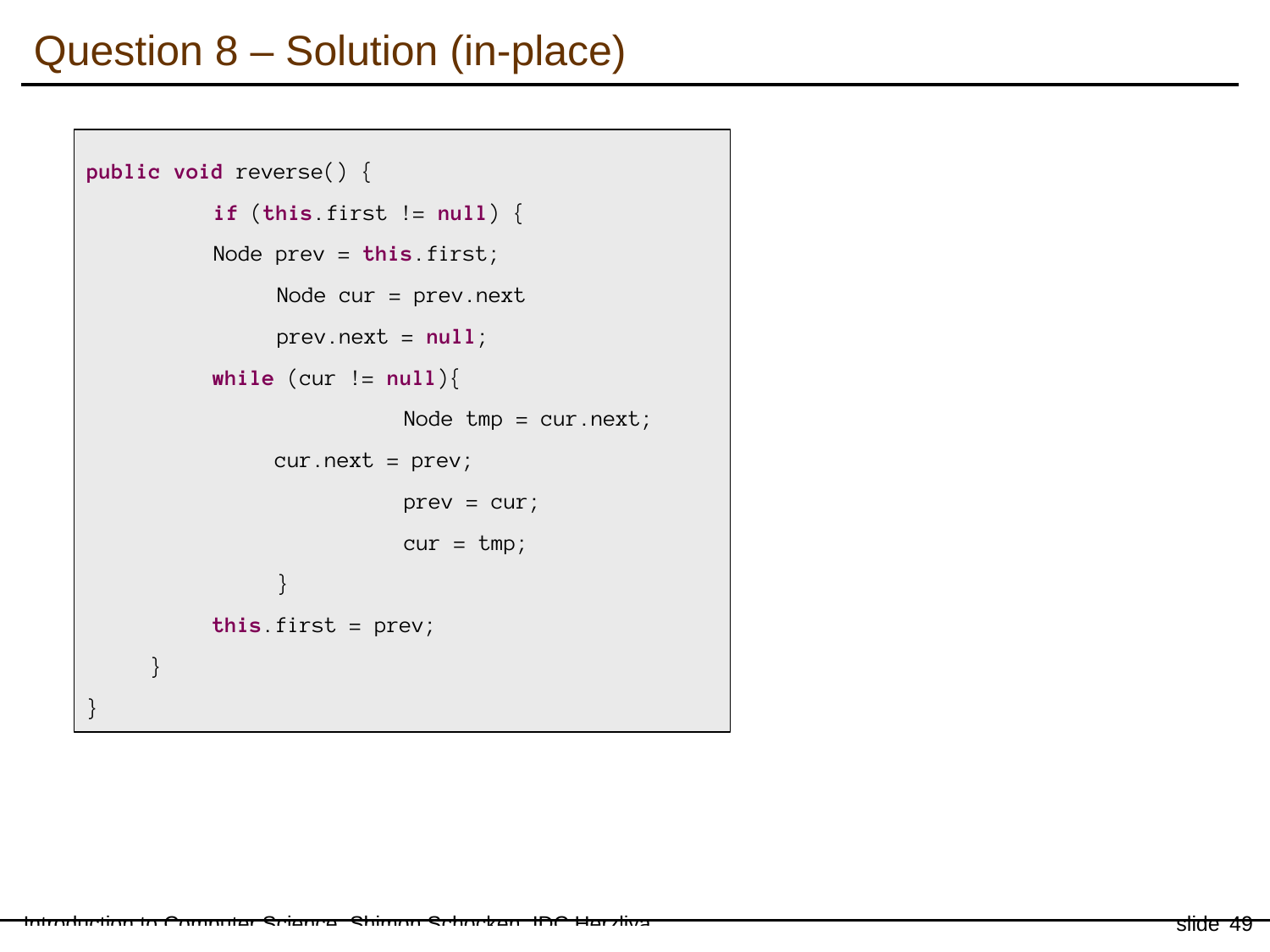

Question 8 – Solution (in-place)
public void reverse() {
	if (this.first != null) {
Node prev = this.first;
	Node cur = prev.next
	prev.next = null;
     while (cur != null){
 		Node tmp = cur.next;
          cur.next = prev;
		prev = cur;
		cur = tmp;
 	}
     this.first = prev;
}
}